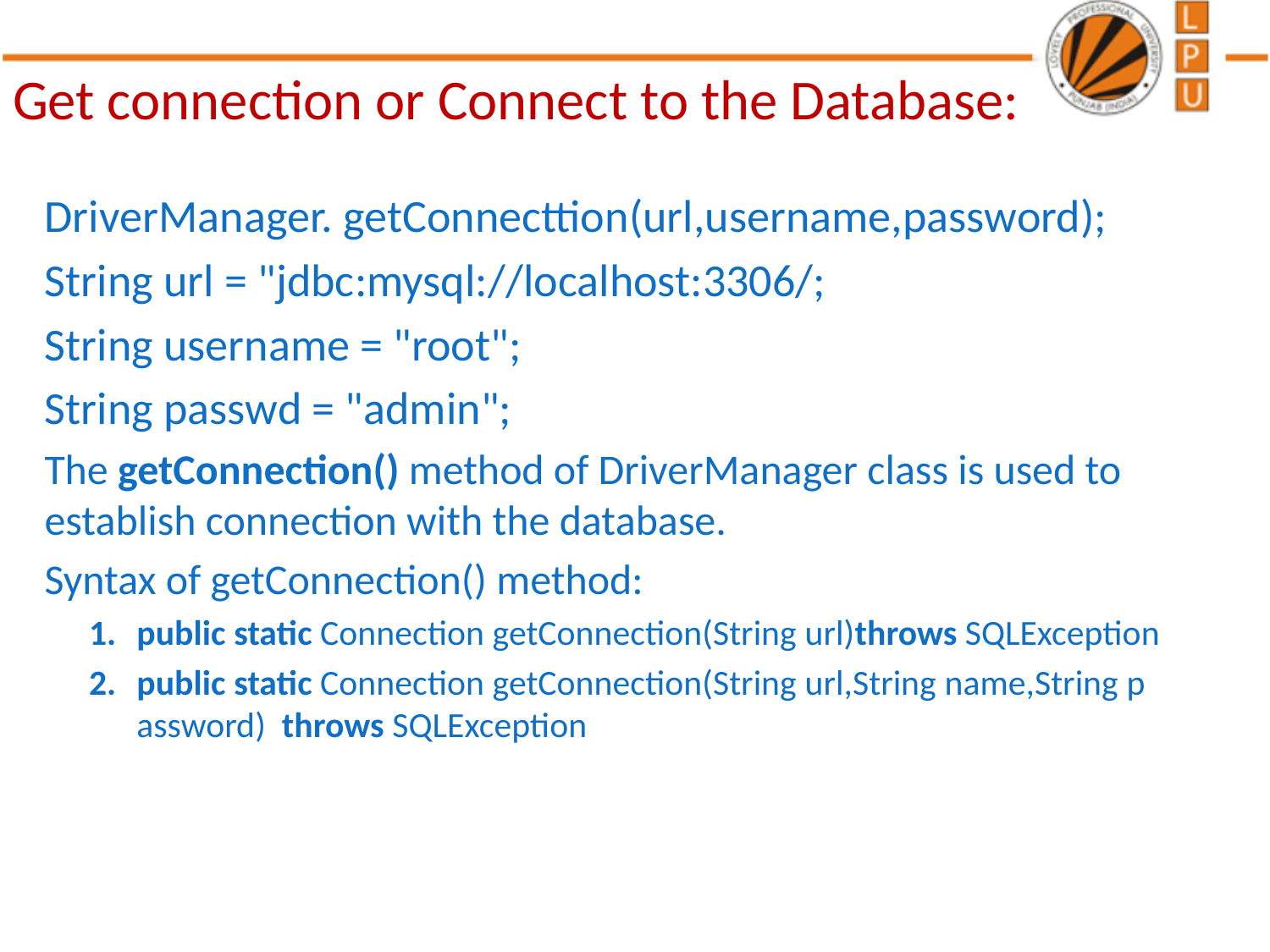

# Get connection or Connect to the Database:
DriverManager. getConnecttion(url,username,password);
String url = "jdbc:mysql://localhost:3306/;
String username = "root";
String passwd = "admin";
The getConnection() method of DriverManager class is used to establish connection with the database.
Syntax of getConnection() method:
public static Connection getConnection(String url)throws SQLException
public static Connection getConnection(String url,String name,String password)  throws SQLException